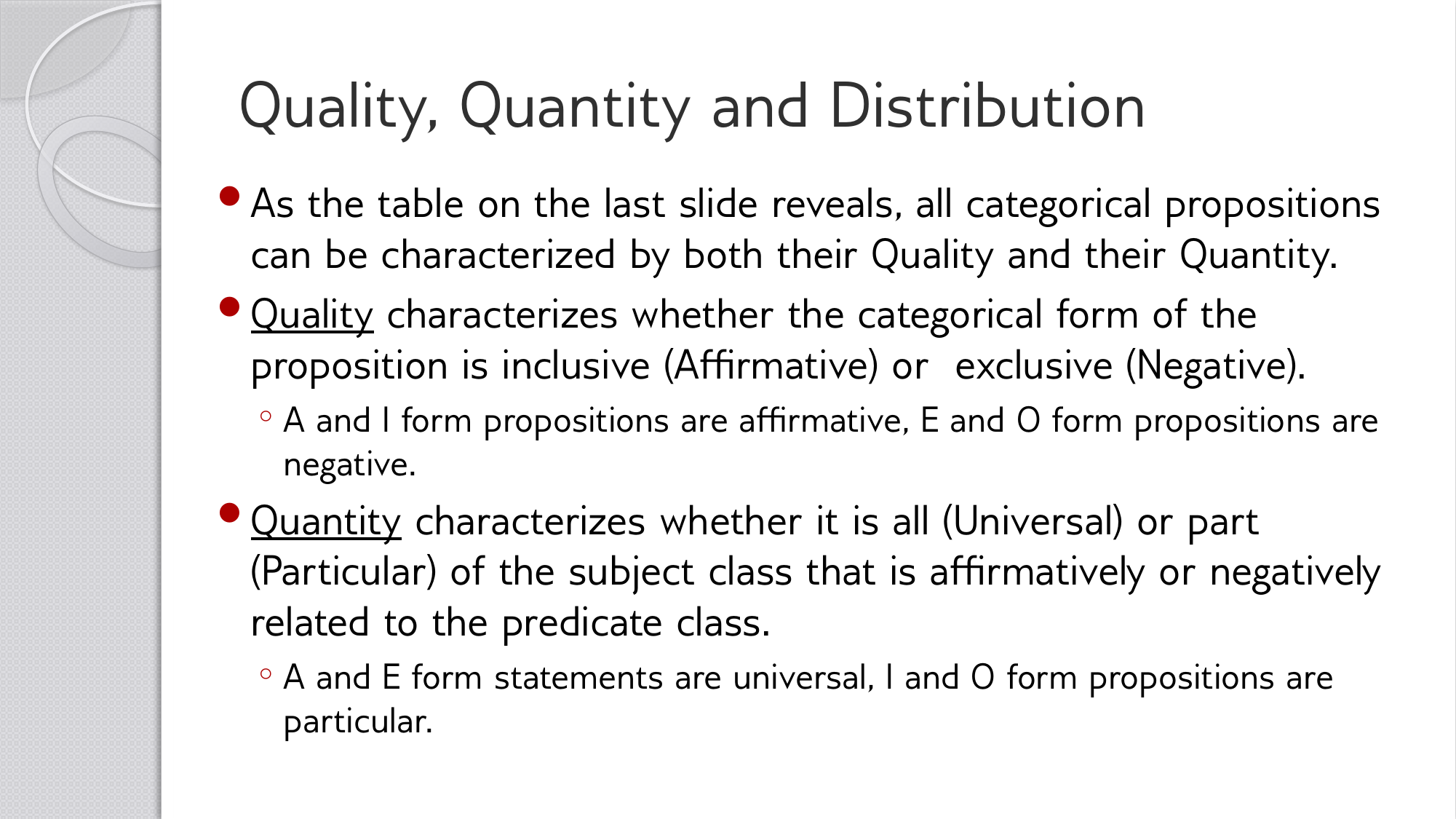

# Quality, Quantity and Distribution
As the table on the last slide reveals, all categorical propositions can be characterized by both their Quality and their Quantity.
Quality characterizes whether the categorical form of the proposition is inclusive (Affirmative) or  exclusive (Negative).
A and I form propositions are affirmative, E and O form propositions are negative.
Quantity characterizes whether it is all (Universal) or part (Particular) of the subject class that is affirmatively or negatively related to the predicate class.
A and E form statements are universal, I and O form propositions are particular.